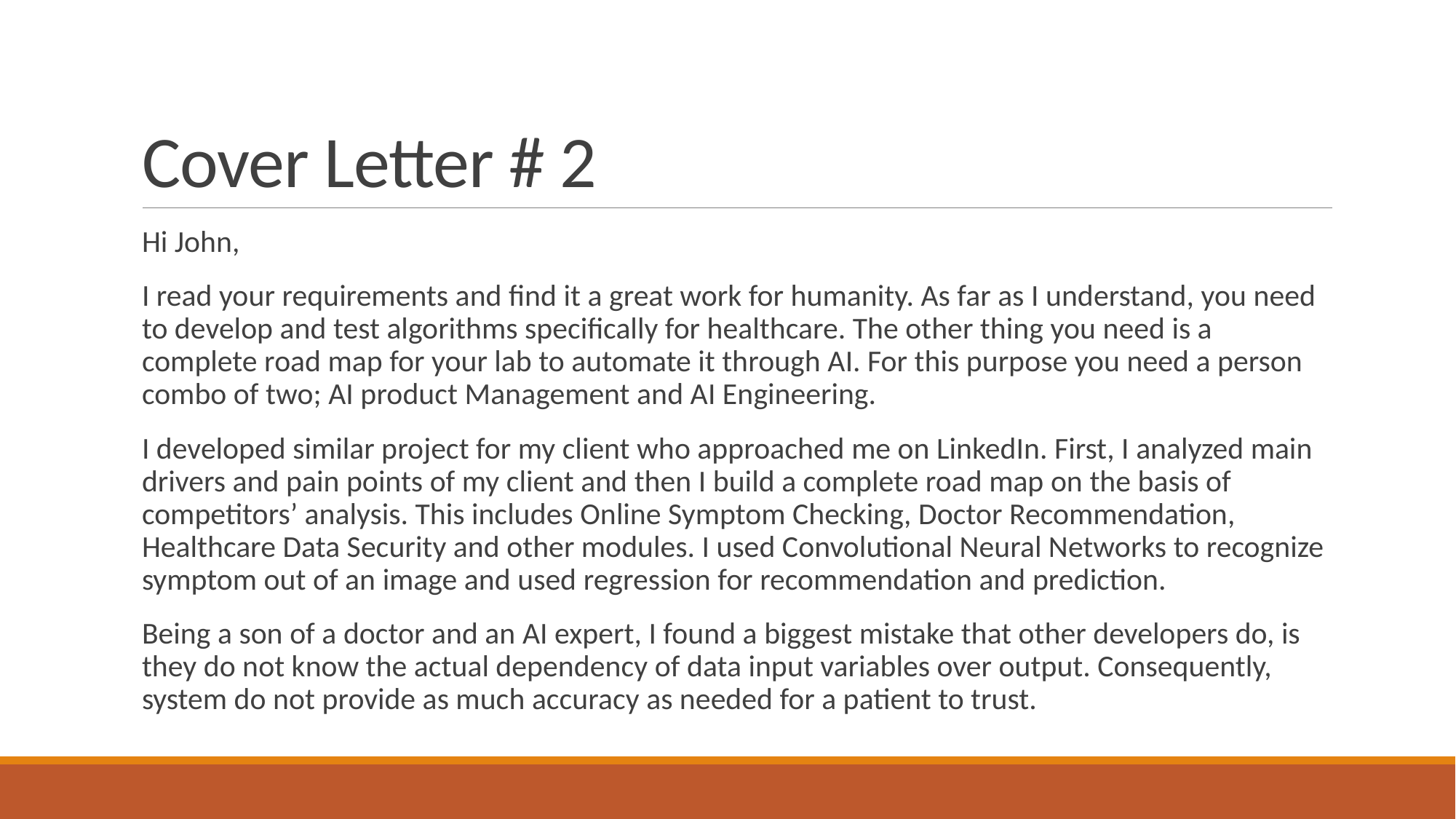

# Cover Letter # 2
Hi John,
I read your requirements and find it a great work for humanity. As far as I understand, you need to develop and test algorithms specifically for healthcare. The other thing you need is a complete road map for your lab to automate it through AI. For this purpose you need a person combo of two; AI product Management and AI Engineering.
I developed similar project for my client who approached me on LinkedIn. First, I analyzed main drivers and pain points of my client and then I build a complete road map on the basis of competitors’ analysis. This includes Online Symptom Checking, Doctor Recommendation, Healthcare Data Security and other modules. I used Convolutional Neural Networks to recognize symptom out of an image and used regression for recommendation and prediction.
Being a son of a doctor and an AI expert, I found a biggest mistake that other developers do, is they do not know the actual dependency of data input variables over output. Consequently, system do not provide as much accuracy as needed for a patient to trust.